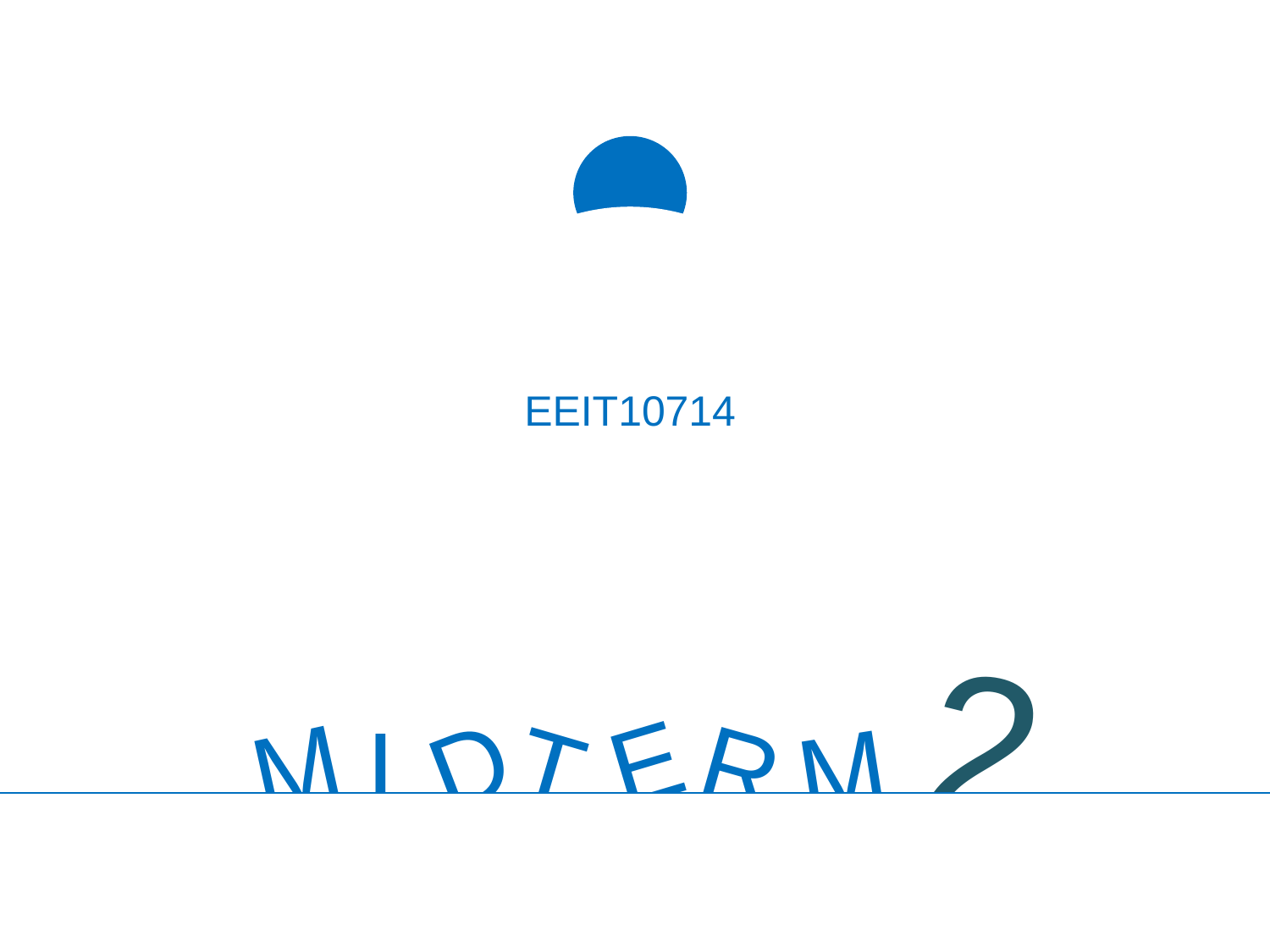

EEIT10714
2
E
D
M
I
R
T
M